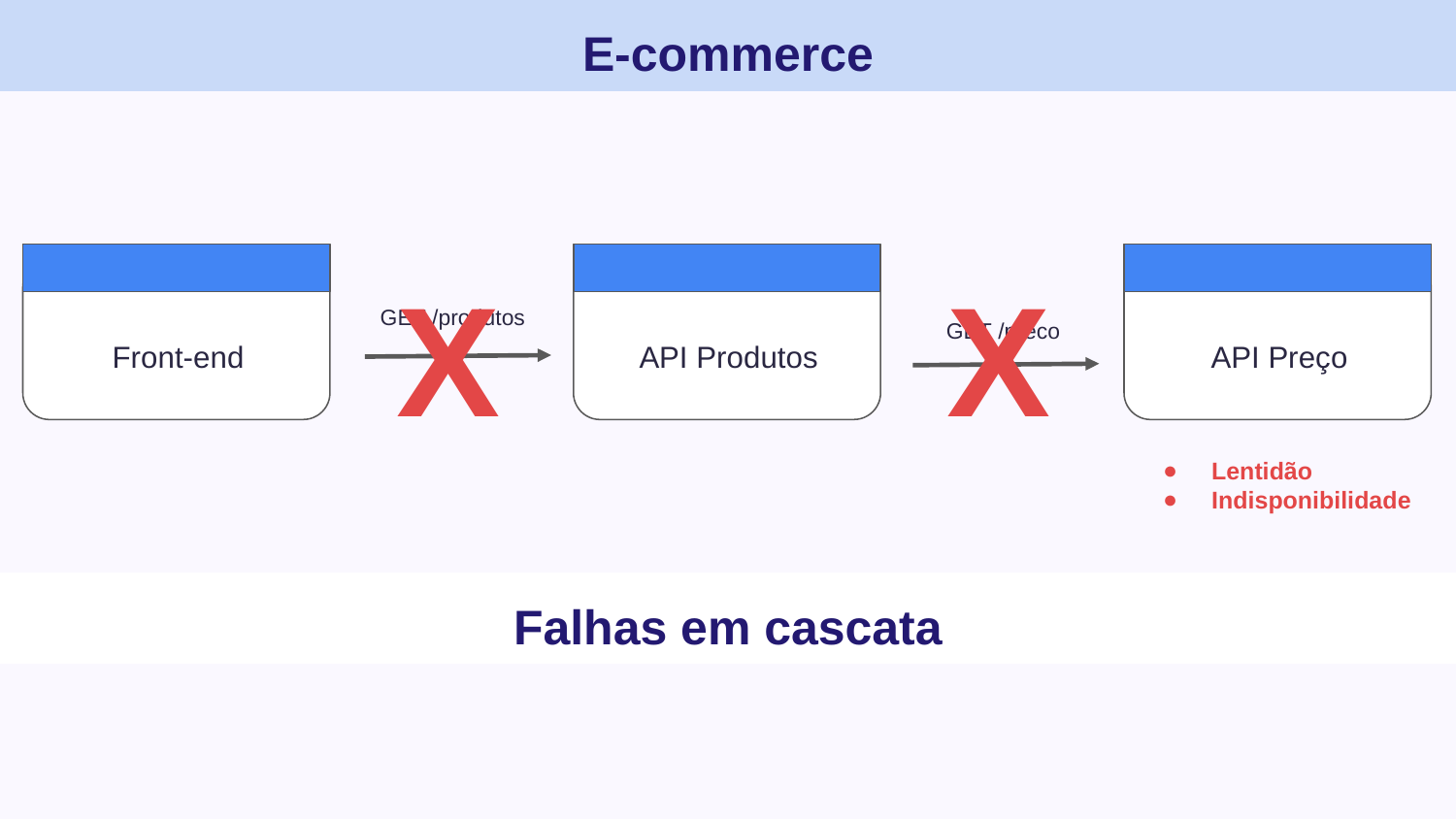

# E-commerce

Front-end

API Produtos

API Preço
X
X
GET /produtos
GET /preco
Lentidão
Indisponibilidade
Falhas em cascata